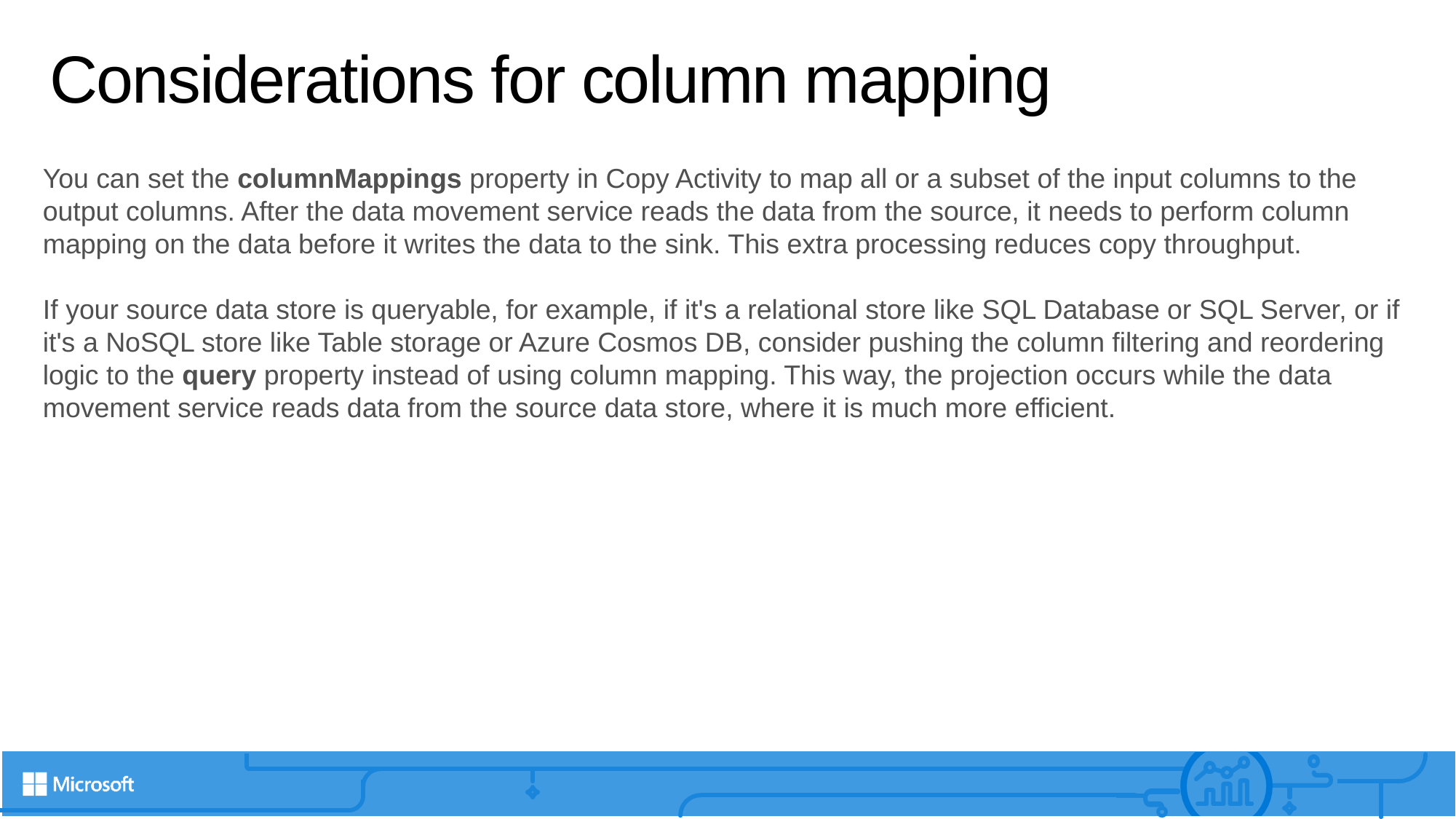

# Considerations for column mapping
You can set the columnMappings property in Copy Activity to map all or a subset of the input columns to the output columns. After the data movement service reads the data from the source, it needs to perform column mapping on the data before it writes the data to the sink. This extra processing reduces copy throughput.

If your source data store is queryable, for example, if it's a relational store like SQL Database or SQL Server, or if it's a NoSQL store like Table storage or Azure Cosmos DB, consider pushing the column filtering and reordering logic to the query property instead of using column mapping. This way, the projection occurs while the data movement service reads data from the source data store, where it is much more efficient.